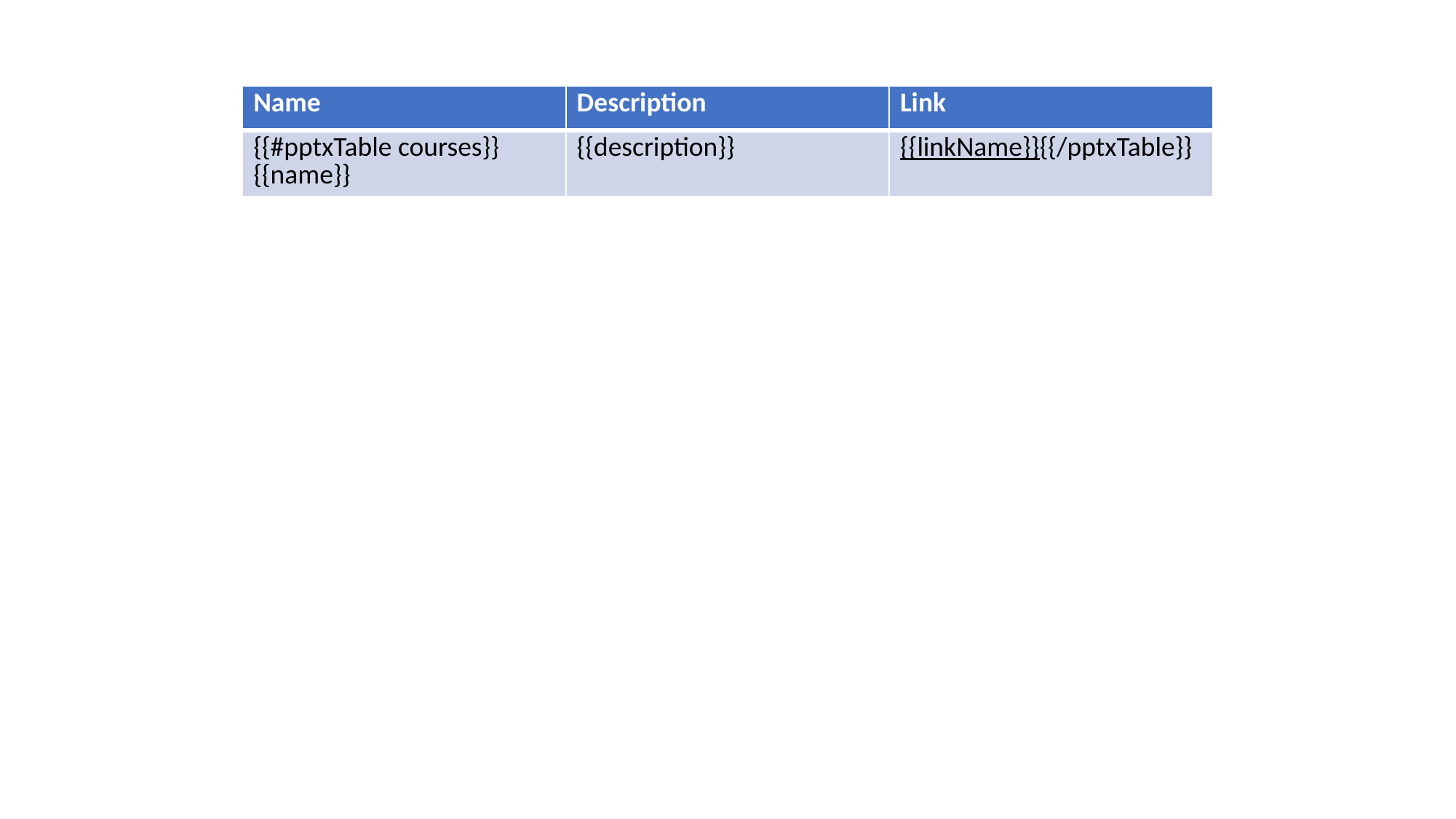

| Name | Description | Link |
| --- | --- | --- |
| {{#pptxTable courses}}{{name}} | {{description}} | {{linkName}}{{/pptxTable}} |